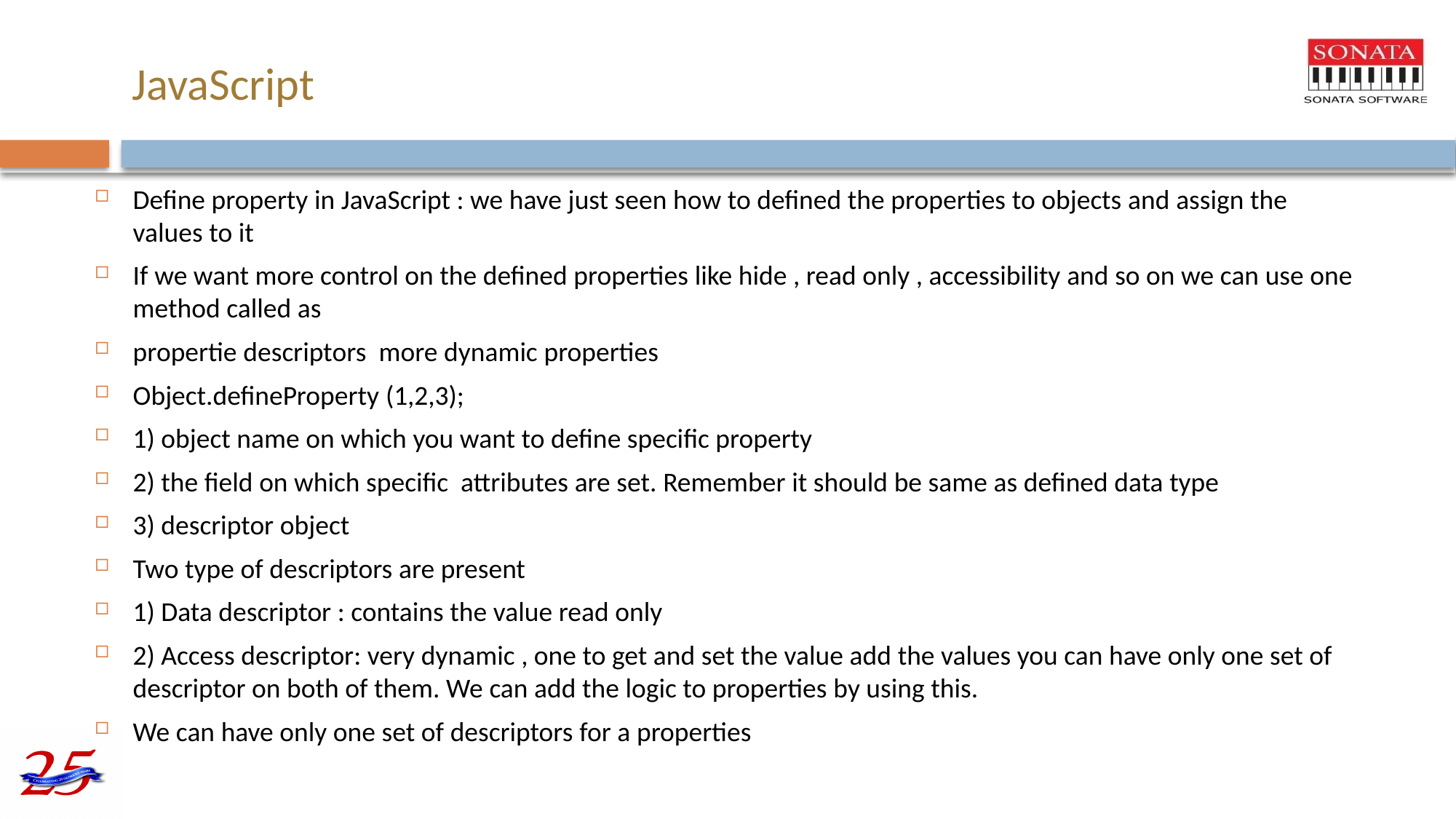

# JavaScript
Define property in JavaScript : we have just seen how to defined the properties to objects and assign the values to it
If we want more control on the defined properties like hide , read only , accessibility and so on we can use one method called as
propertie descriptors  more dynamic properties
Object.defineProperty (1,2,3);
1) object name on which you want to define specific property
2) the field on which specific  attributes are set. Remember it should be same as defined data type
3) descriptor object
Two type of descriptors are present
1) Data descriptor : contains the value read only
2) Access descriptor: very dynamic , one to get and set the value add the values you can have only one set of descriptor on both of them. We can add the logic to properties by using this.
We can have only one set of descriptors for a properties